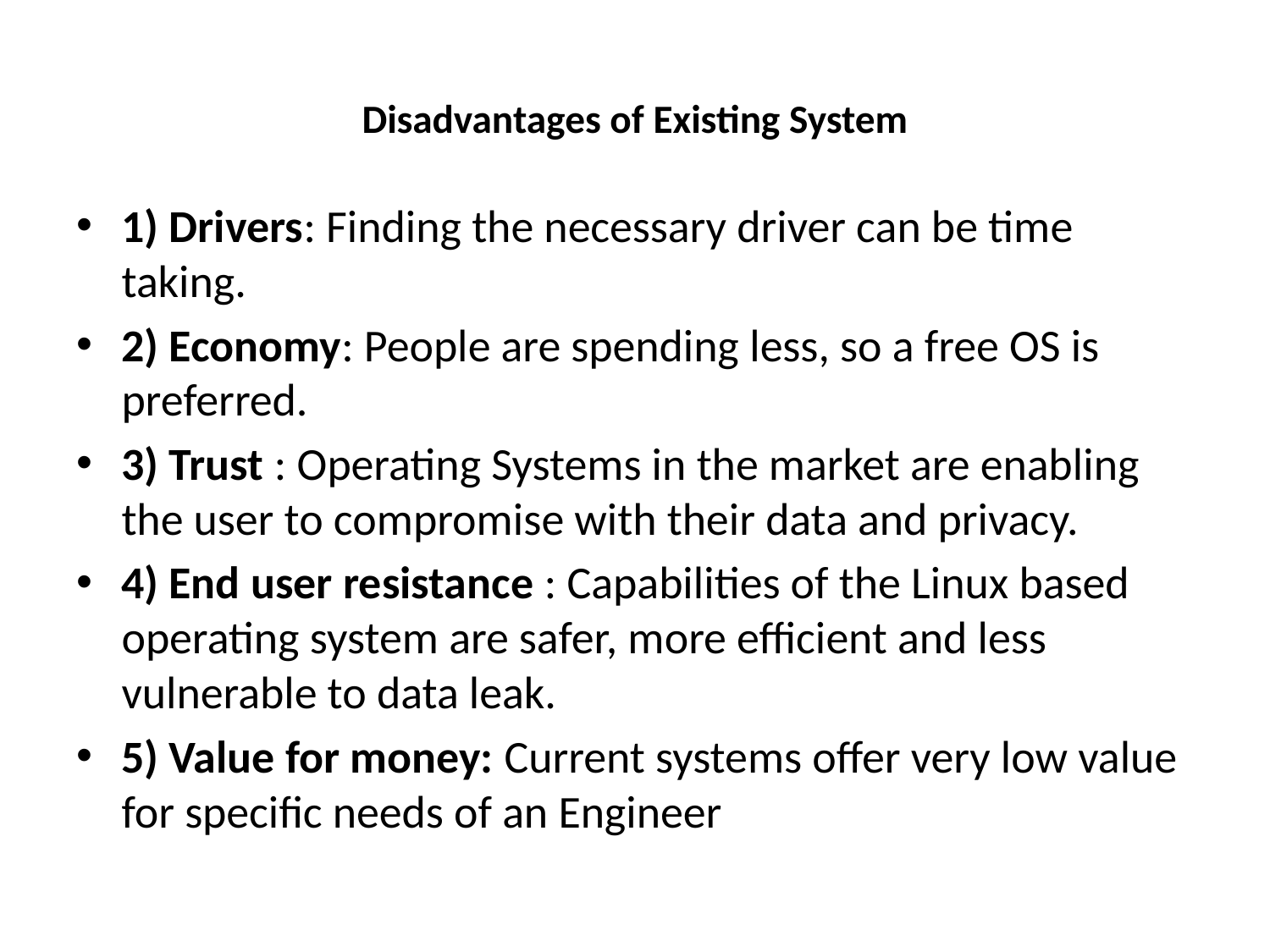

# Disadvantages of Existing System
1) Drivers: Finding the necessary driver can be time taking.
2) Economy: People are spending less, so a free OS is preferred.
3) Trust : Operating Systems in the market are enabling the user to compromise with their data and privacy.
4) End user resistance : Capabilities of the Linux based operating system are safer, more efficient and less vulnerable to data leak.
5) Value for money: Current systems offer very low value for specific needs of an Engineer